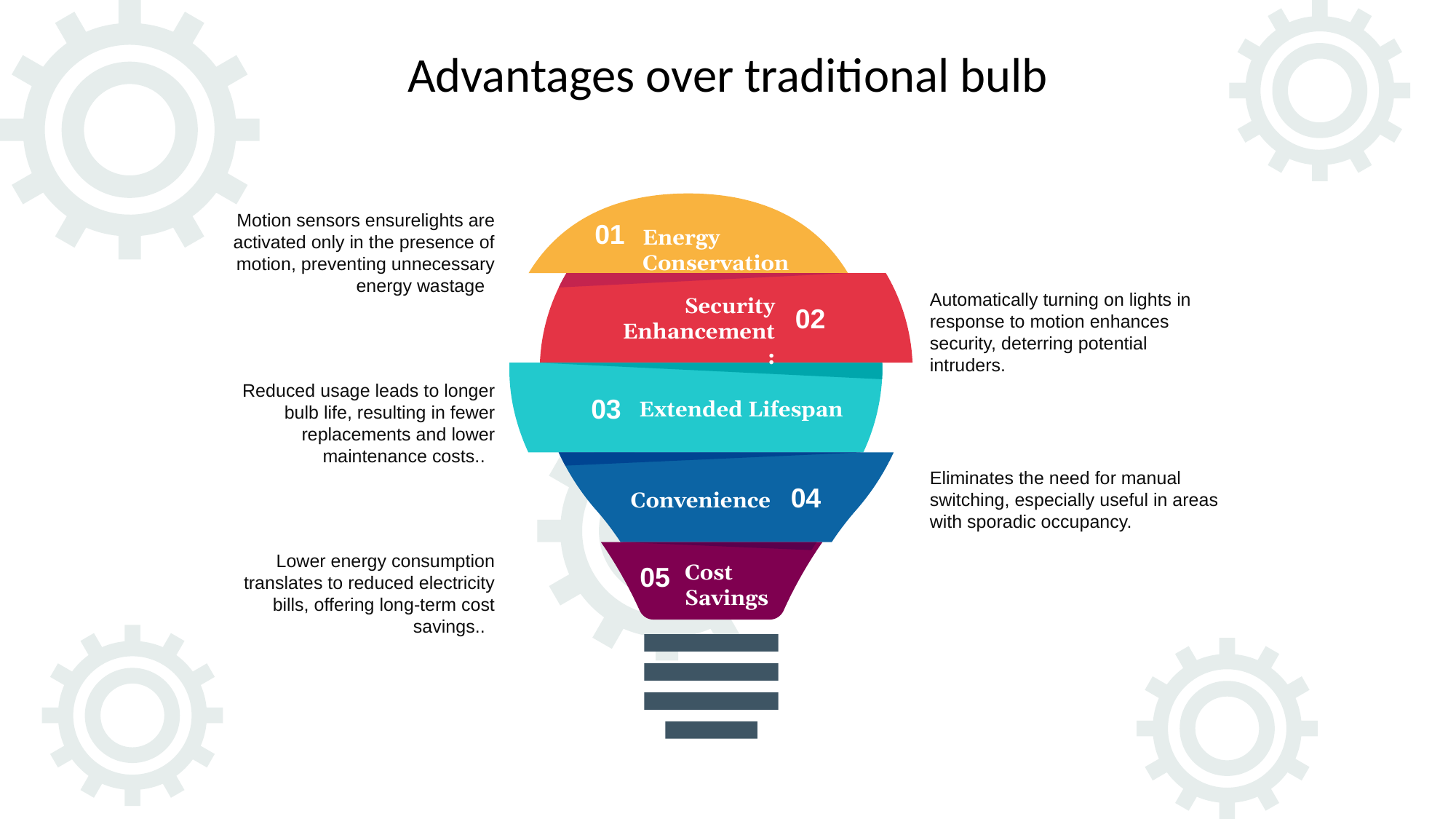

Advantages over traditional bulb

01
Energy Conservation

02
Security Enhancement:

03
Extended Lifespan

04
Convenience

05
Cost Savings

 Motion sensors ensurelights are activated only in the presence of motion, preventing unnecessary energy wastage
Automatically turning on lights in response to motion enhances security, deterring potential intruders.
Reduced usage leads to longer bulb life, resulting in fewer replacements and lower maintenance costs..

Eliminates the need for manual switching, especially useful in areas with sporadic occupancy.
Lower energy consumption translates to reduced electricity bills, offering long-term cost savings..